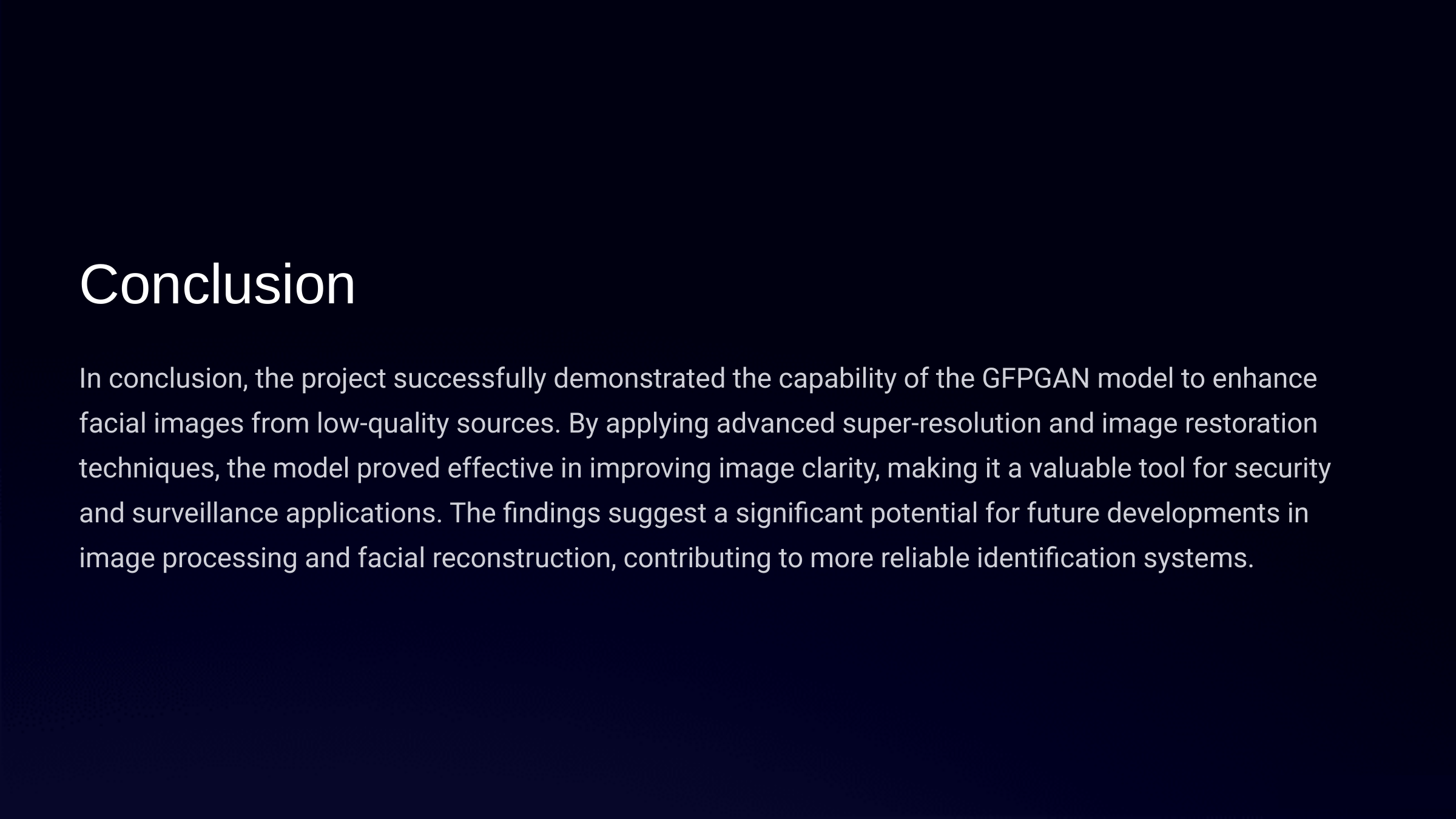

Conclusion
In conclusion, the project successfully demonstrated the capability of the GFPGAN model to enhance facial images from low-quality sources. By applying advanced super-resolution and image restoration techniques, the model proved effective in improving image clarity, making it a valuable tool for security and surveillance applications. The findings suggest a significant potential for future developments in image processing and facial reconstruction, contributing to more reliable identification systems.